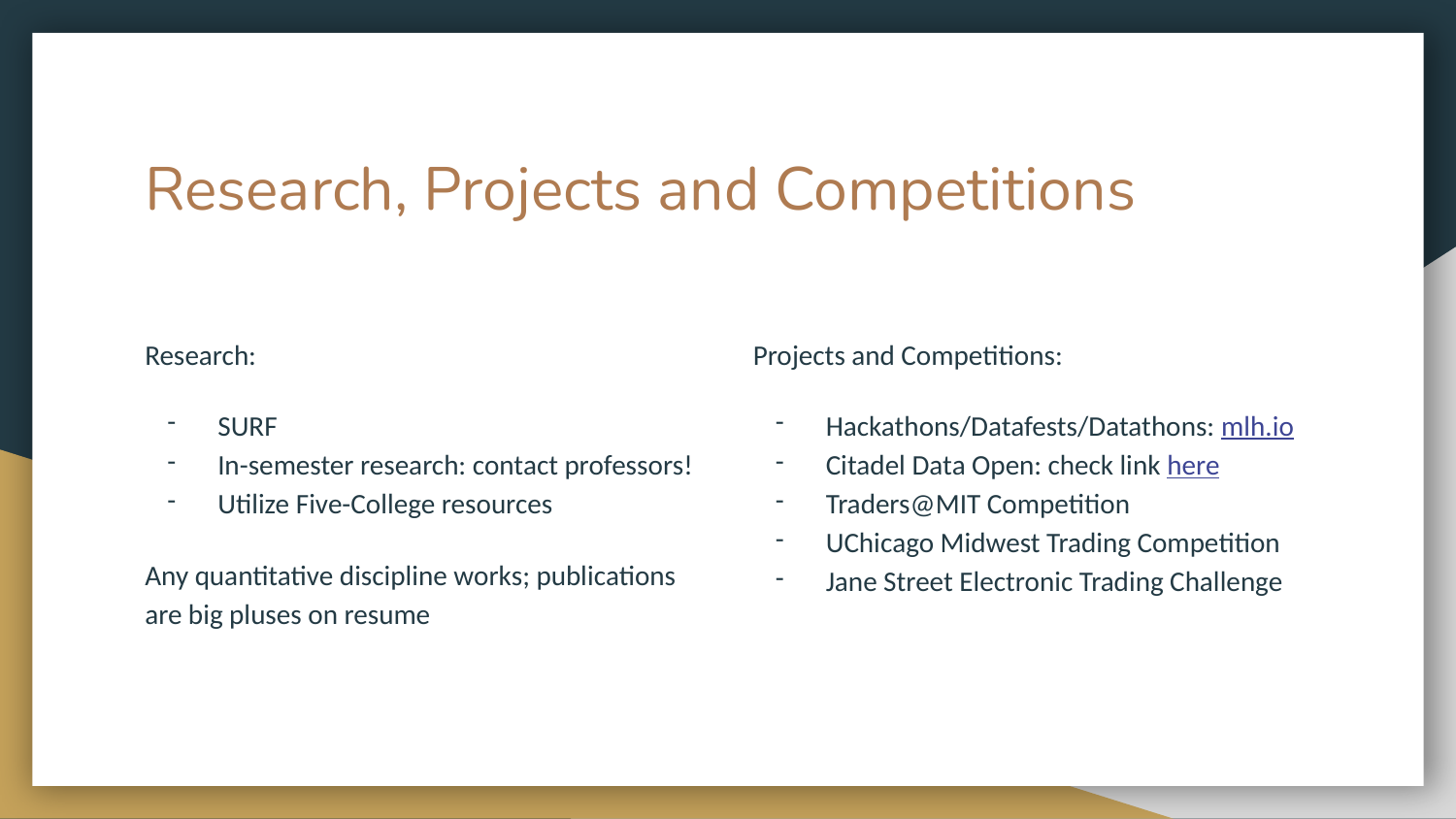

# Research, Projects and Competitions
Research:
SURF
In-semester research: contact professors!
Utilize Five-College resources
Any quantitative discipline works; publications are big pluses on resume
Projects and Competitions:
Hackathons/Datafests/Datathons: mlh.io
Citadel Data Open: check link here
Traders@MIT Competition
UChicago Midwest Trading Competition
Jane Street Electronic Trading Challenge